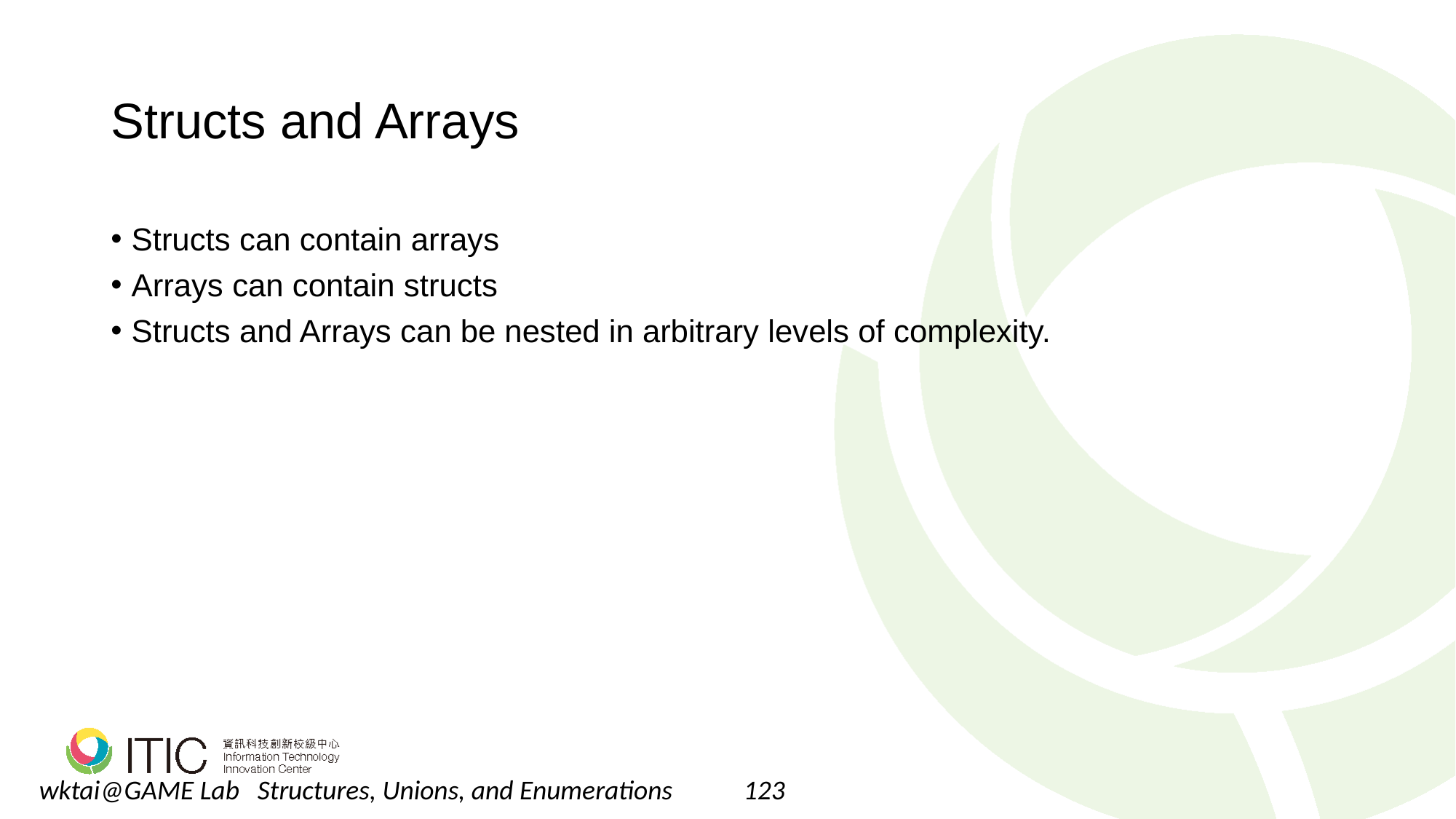

# Structs and Arrays
Structs can contain arrays
Arrays can contain structs
Structs and Arrays can be nested in arbitrary levels of complexity.